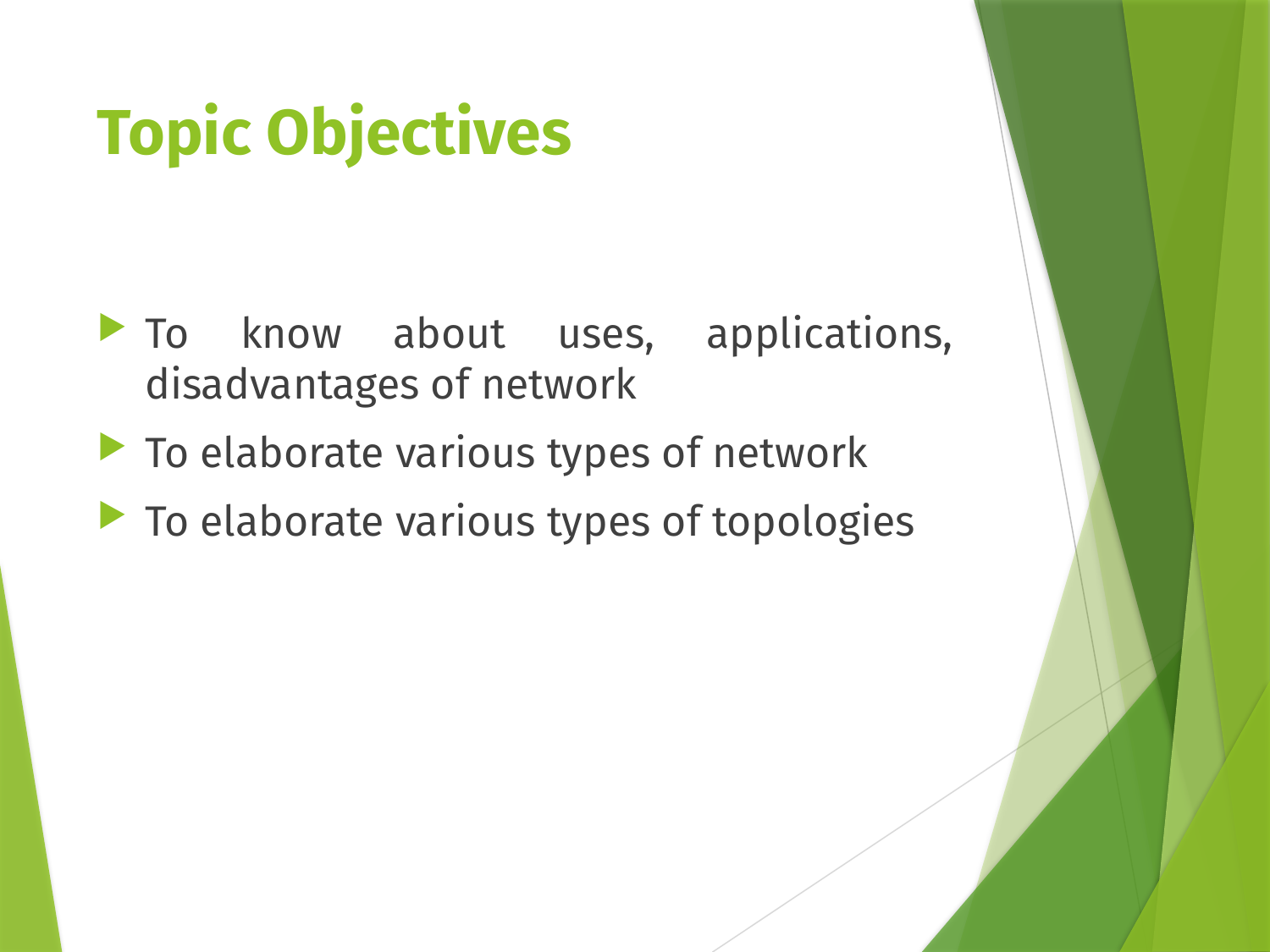

# Topic Objectives
To know about uses, applications, disadvantages of network
To elaborate various types of network
To elaborate various types of topologies